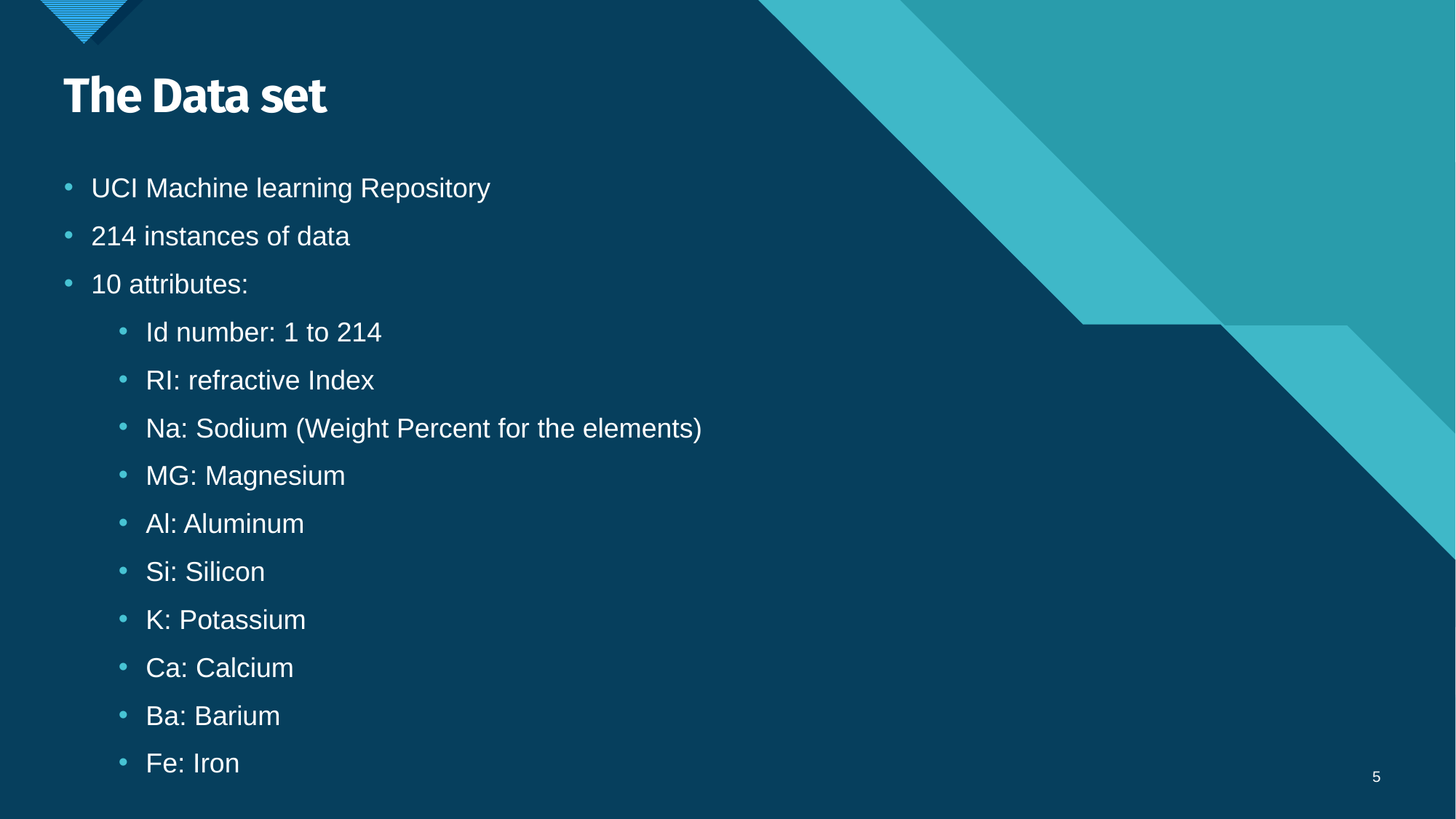

# The Data set
UCI Machine learning Repository
214 instances of data
10 attributes:
Id number: 1 to 214
RI: refractive Index
Na: Sodium (Weight Percent for the elements)
MG: Magnesium
Al: Aluminum
Si: Silicon
K: Potassium
Ca: Calcium
Ba: Barium
Fe: Iron

5